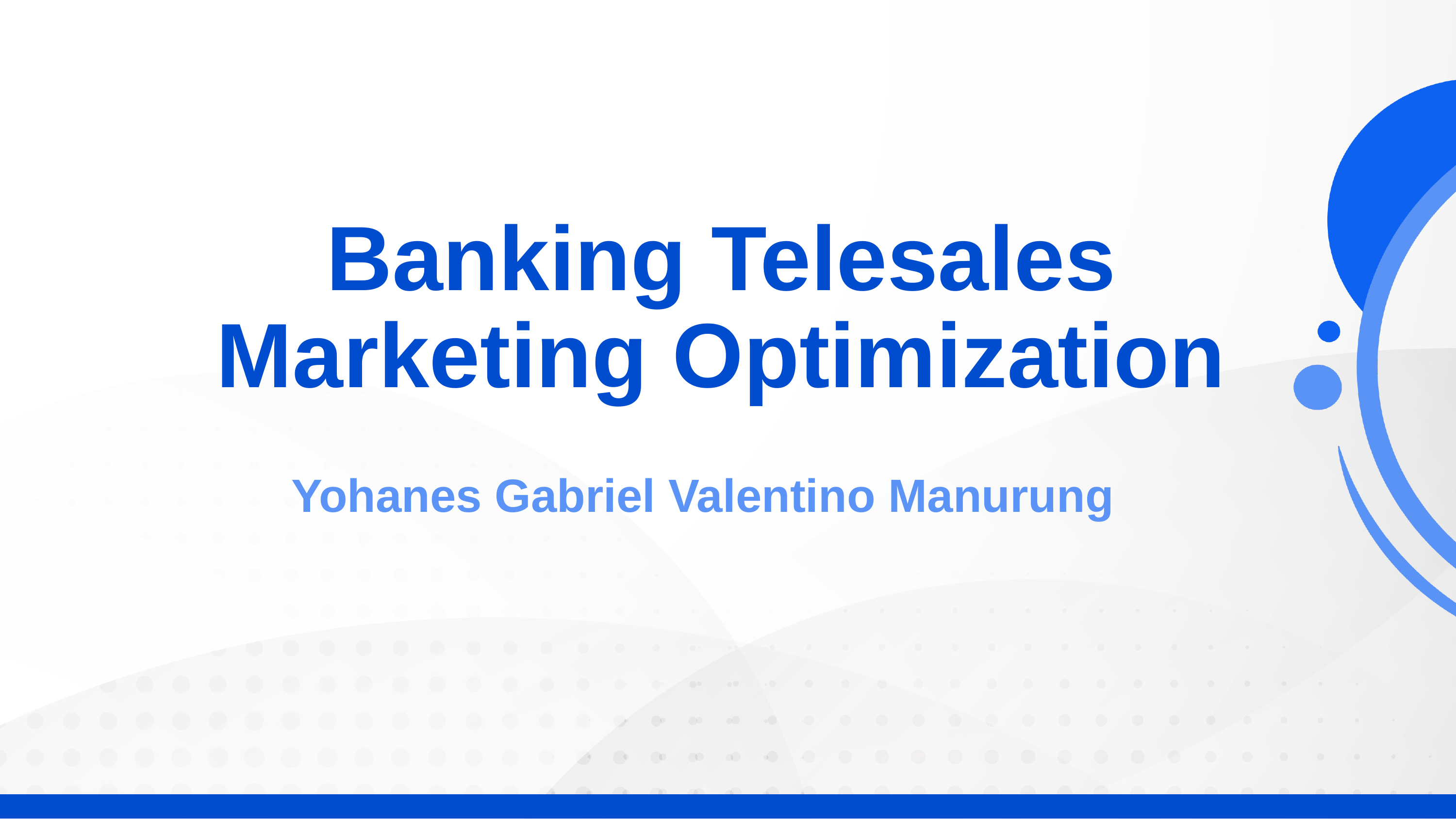

Banking Telesales
Marketing Optimization
Yohanes Gabriel Valentino Manurung